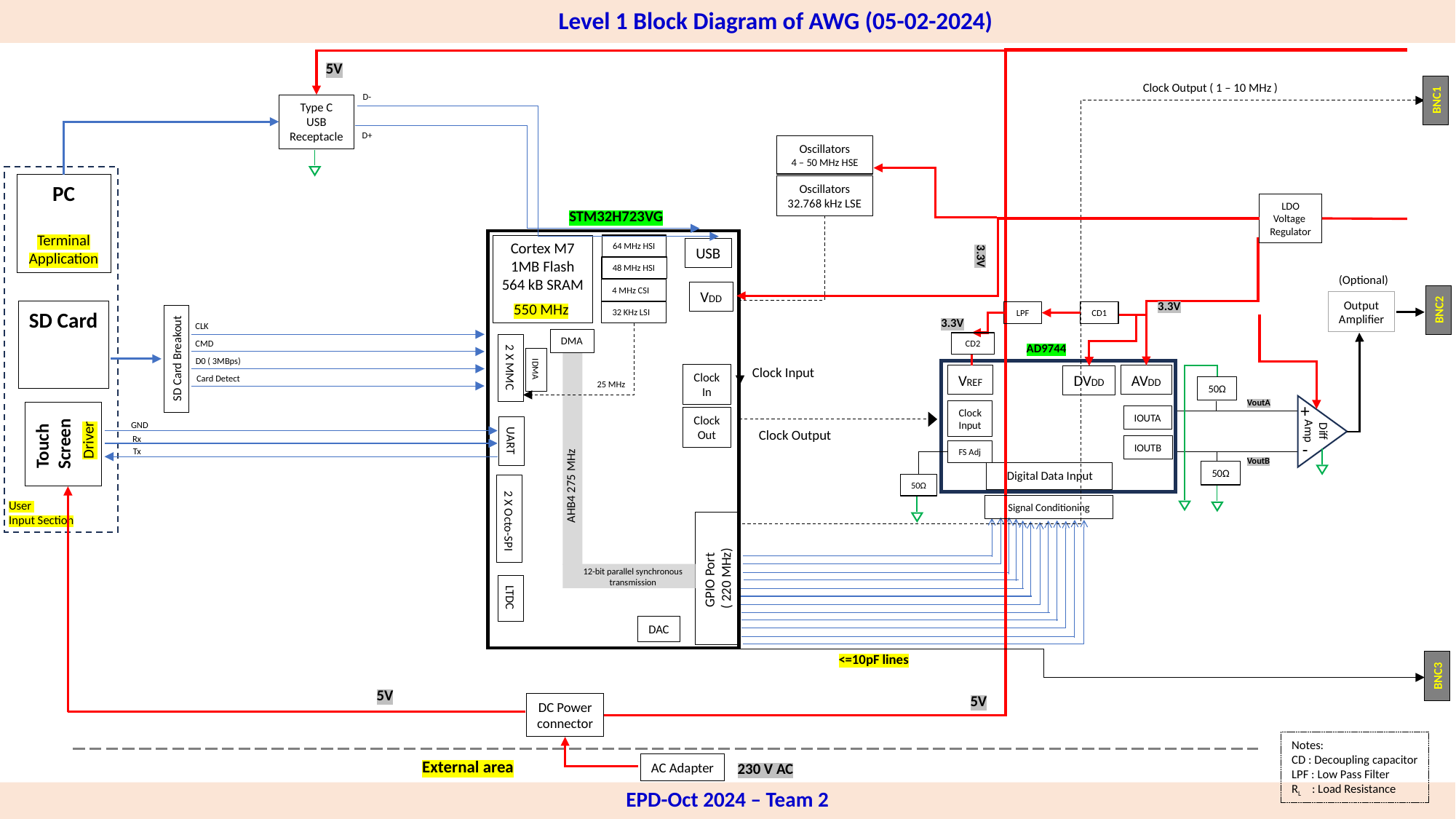

Level 1 Block Diagram of AWG (05-02-2024)
DC Power
connector
External area
AC Adapter
230 V AC
5V
Clock Output ( 1 – 10 MHz )
D-
BNC1
Type C
USB
Receptacle

D+
Oscillators
4 – 50 MHz HSE
Oscillators
32.768 kHz LSE
LDO
Voltage
Regulator

PC

Terminal
Application
STM32H723VG

Cortex M7
1MB Flash
564 kB SRAM

64 MHz HSI
48 MHz HSI
4 MHz CSI
32 KHz LSI
USB
3.3V
(Optional)
VDD
Output
Amplifier
3.3V
550 MHz
BNC2
SD Card

LPF
CD1
3.3V
CD2
CLK
CMD
D0 ( 3MBps)
Card Detect
SD Card Breakout
DMA
AD9744

VREF
AVDD
Clock
Input
IOUTA

Digital Data Input

2 X MMC
IDMA
Clock Input
Clock
In
DVDD
25 MHz
50Ω
VoutA
+
Touch
Screen

Clock
Out
Diff
Amp
GND
Rx
Tx
Clock Output
Driver
UART
-
IOUTB
FS Adj

VoutB
50Ω
AHB4 275 MHz
50Ω

User
Input Section
Signal Conditioning

  2 X Octo-SPI
GPIO Port
( 220 MHz)
12-bit parallel synchronous transmission

LTDC
DAC
<=10pF lines
BNC3
5V
5V
Notes:
CD : Decoupling capacitor
LPF : Low Pass Filter
RL    : Load Resistance